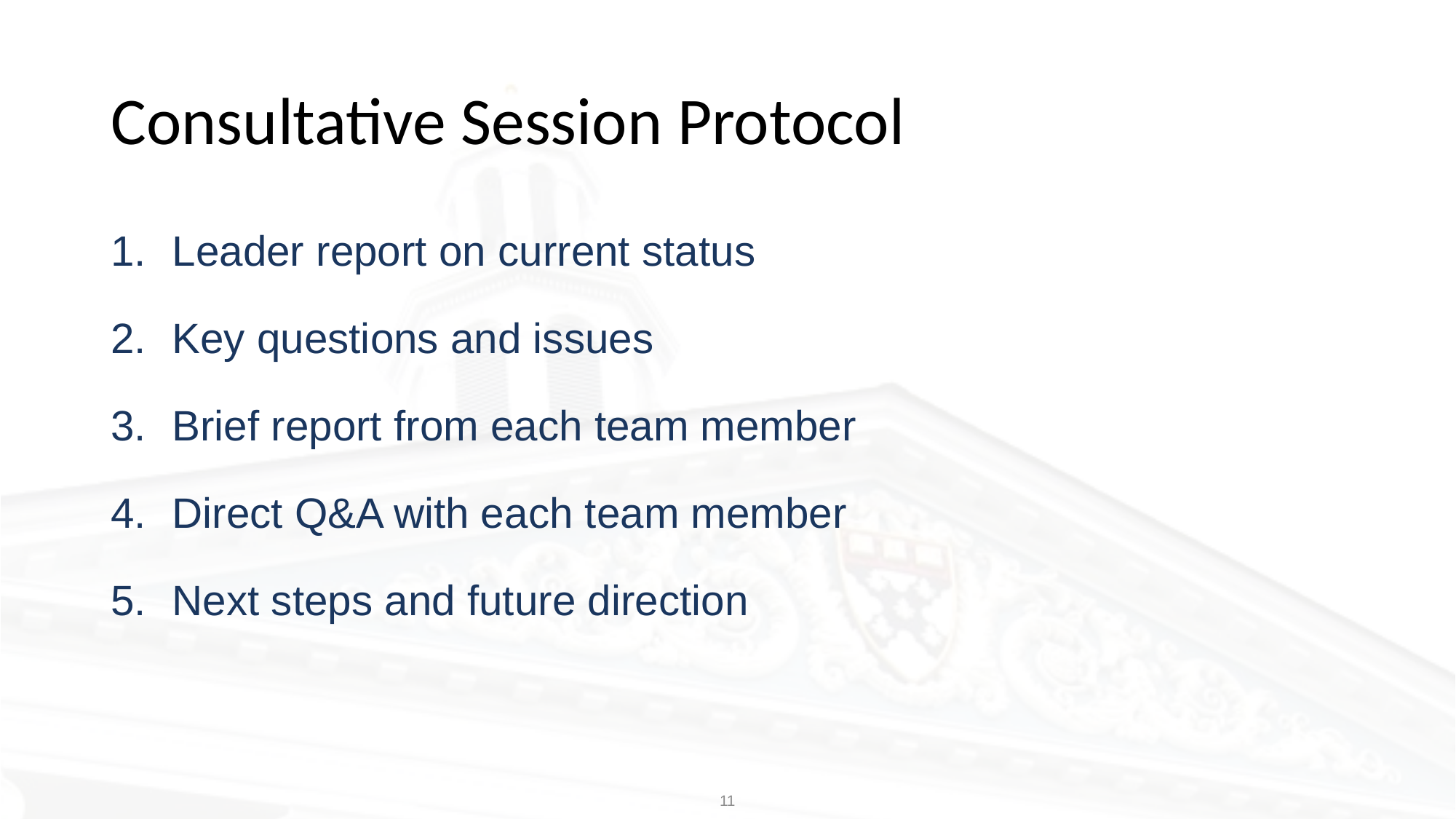

# Consultative Session Protocol
Leader report on current status
Key questions and issues
Brief report from each team member
Direct Q&A with each team member
Next steps and future direction
11